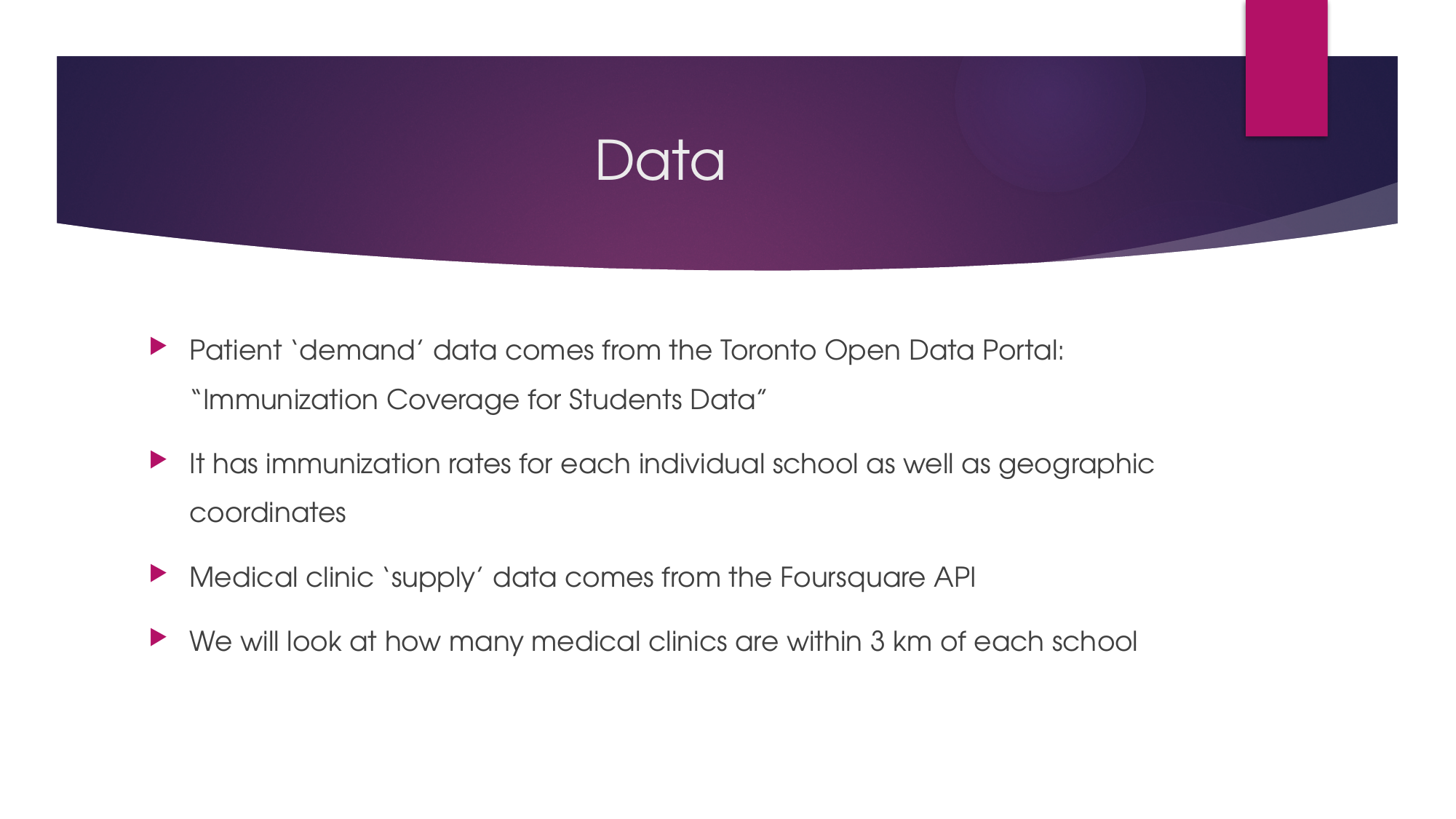

# Data
Patient ‘demand’ data comes from the Toronto Open Data Portal: “Immunization Coverage for Students Data”
It has immunization rates for each individual school as well as geographic coordinates
Medical clinic ‘supply’ data comes from the Foursquare API
We will look at how many medical clinics are within 3 km of each school